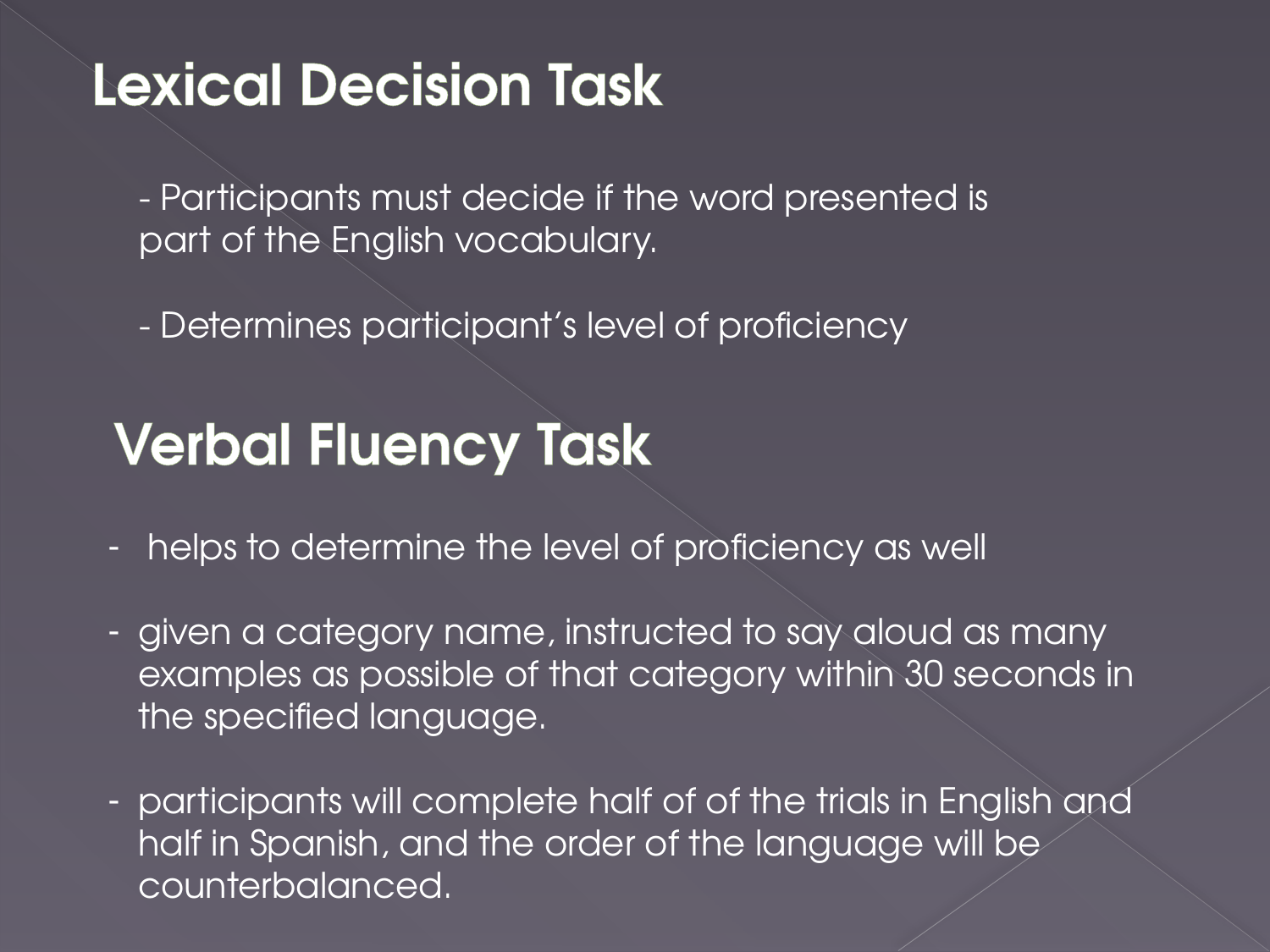

Lexical Decision Task
- Participants must decide if the word presented is part of the English vocabulary.

- Determines participant’s level of proficiency

Verbal Fluency Task
 helps to determine the level of proficiency as well

given a category name, instructed to say aloud as many   examples as possible of that category within 30 seconds in the specified language.

participants will complete half of of the trials in English and half in Spanish, and the order of the language will be counterbalanced.